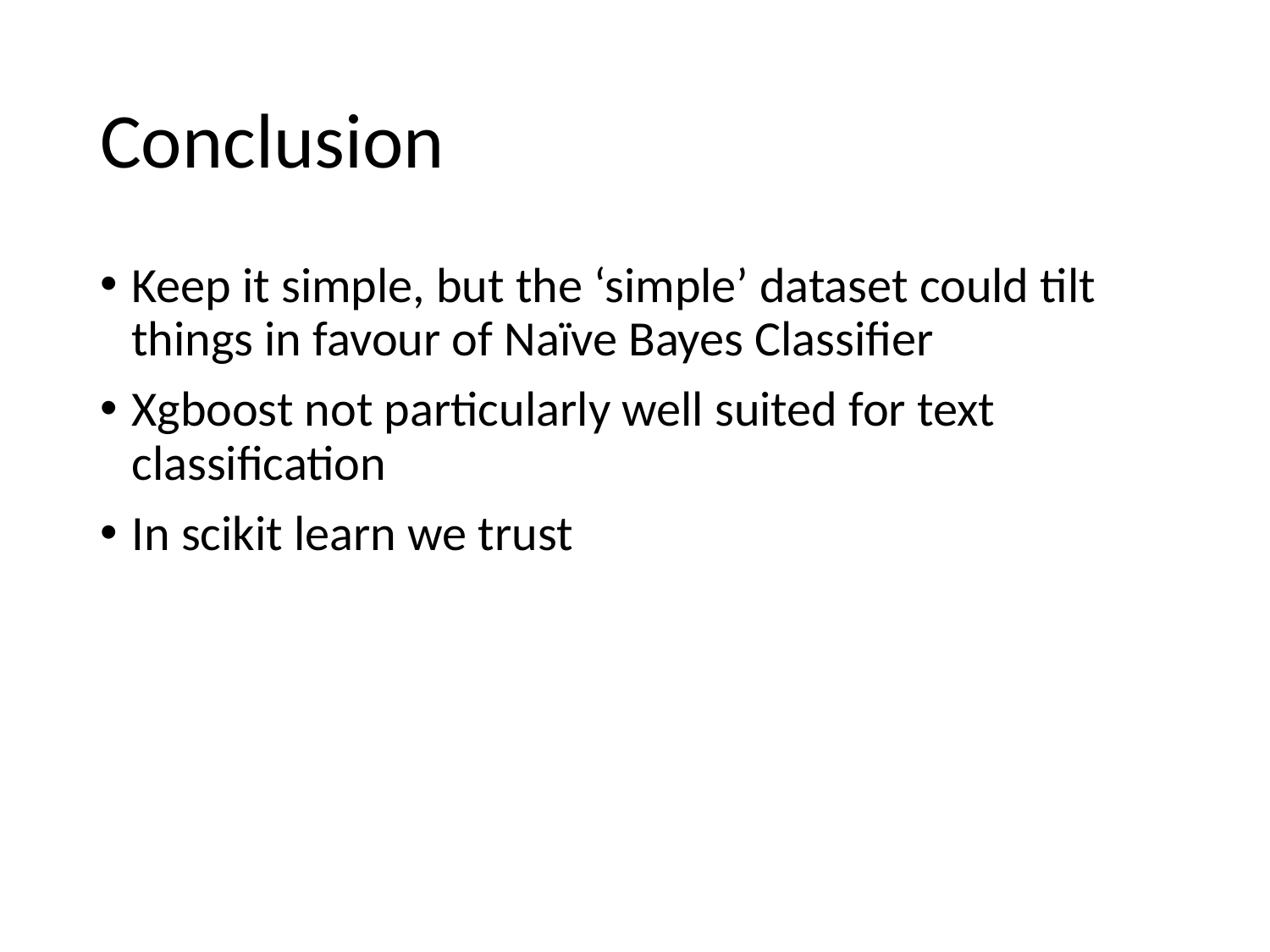

# Conclusion
Keep it simple, but the ‘simple’ dataset could tilt things in favour of Naïve Bayes Classifier
Xgboost not particularly well suited for text classification
In scikit learn we trust